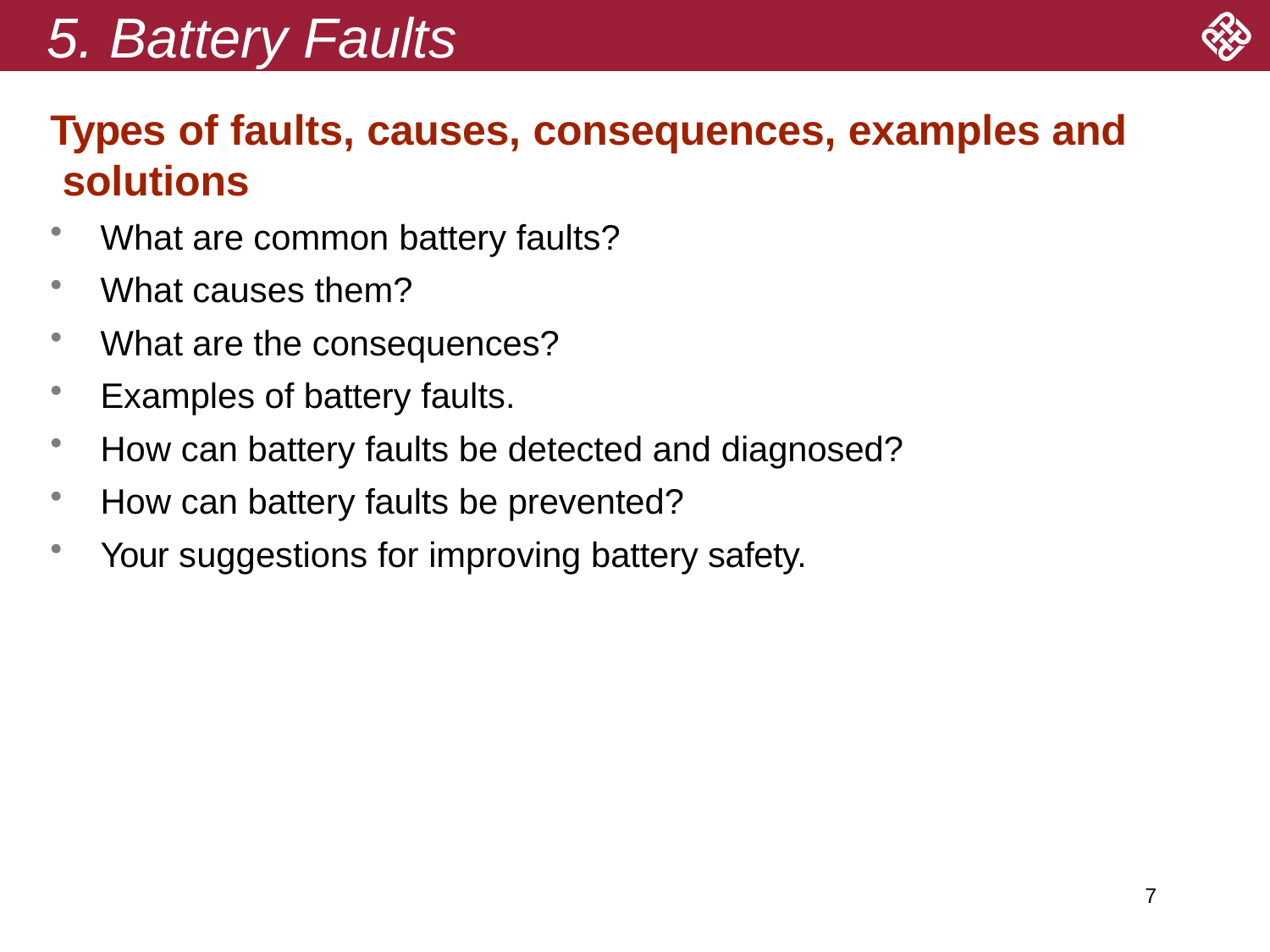

# 5. Battery Faults
Types of faults, causes, consequences, examples and  solutions
What are common battery faults?
What causes them?
What are the consequences?
Examples of battery faults.
How can battery faults be detected and diagnosed?
How can battery faults be prevented?
Your suggestions for improving battery safety.
7